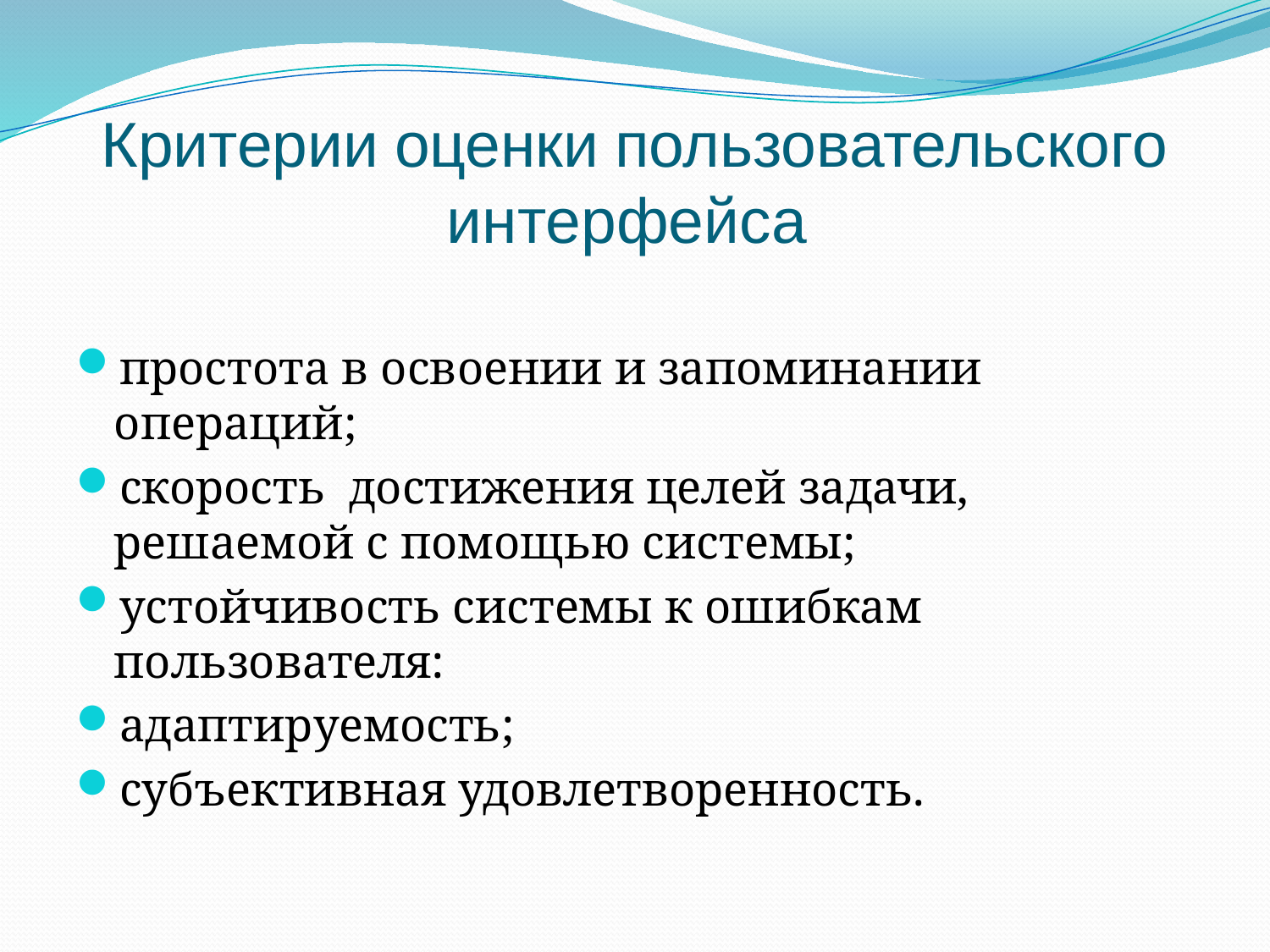

# Критерии оценки пользовательского интерфейса

простота в освоении и запоминании операций;
скорость  достижения целей задачи, решаемой с помощью системы;
устойчивость системы к ошибкам пользователя:
адаптируемость;
субъективная удовлетворенность.